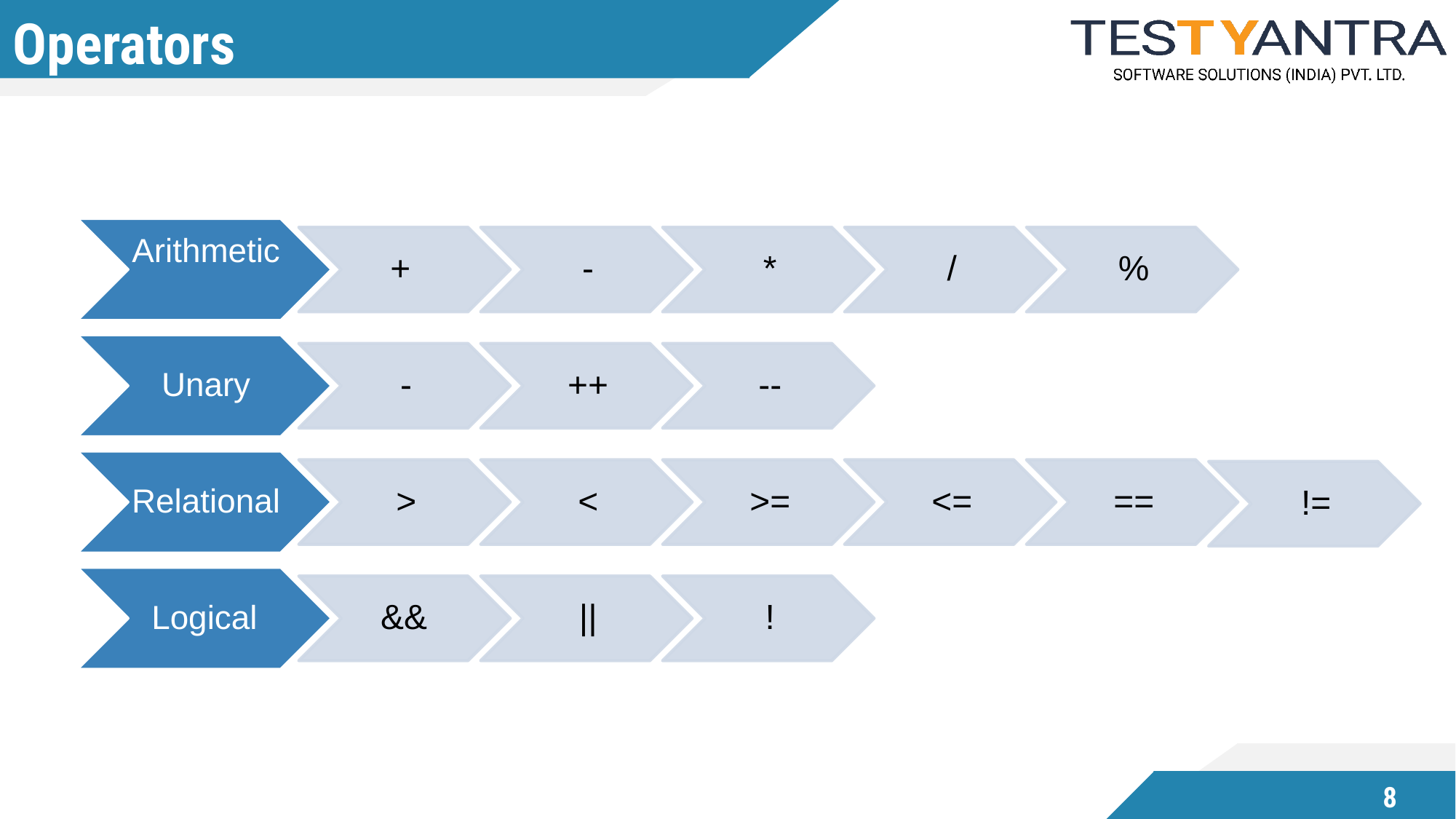

# Operators
Arithmetic
    +
-
*
/
%
Unary
-
++
--
Relational
>
<
>=
<=
==
!=
Logical
   &&
||
!
8